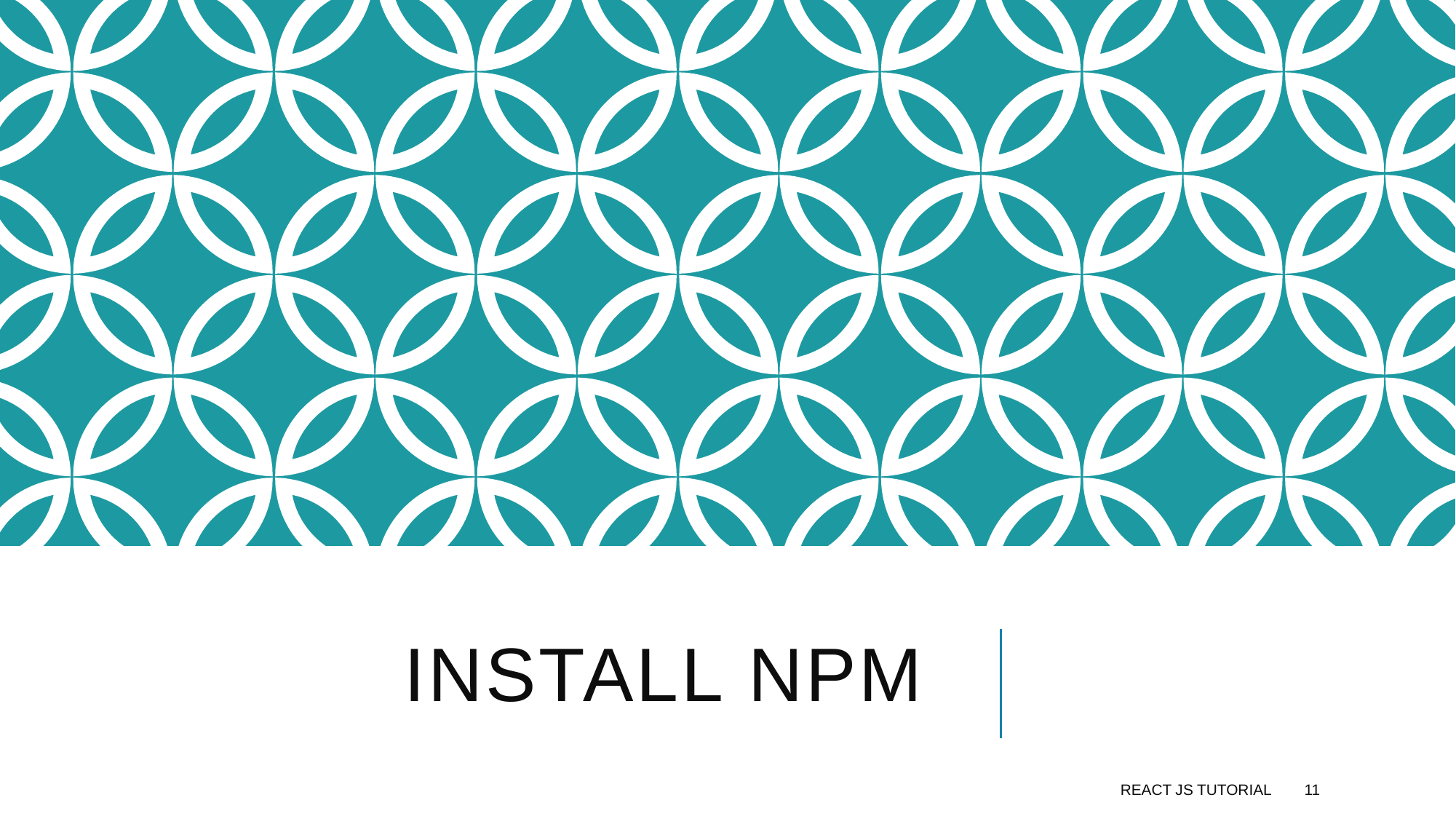

# Install NPM

React JS Tutorial
11